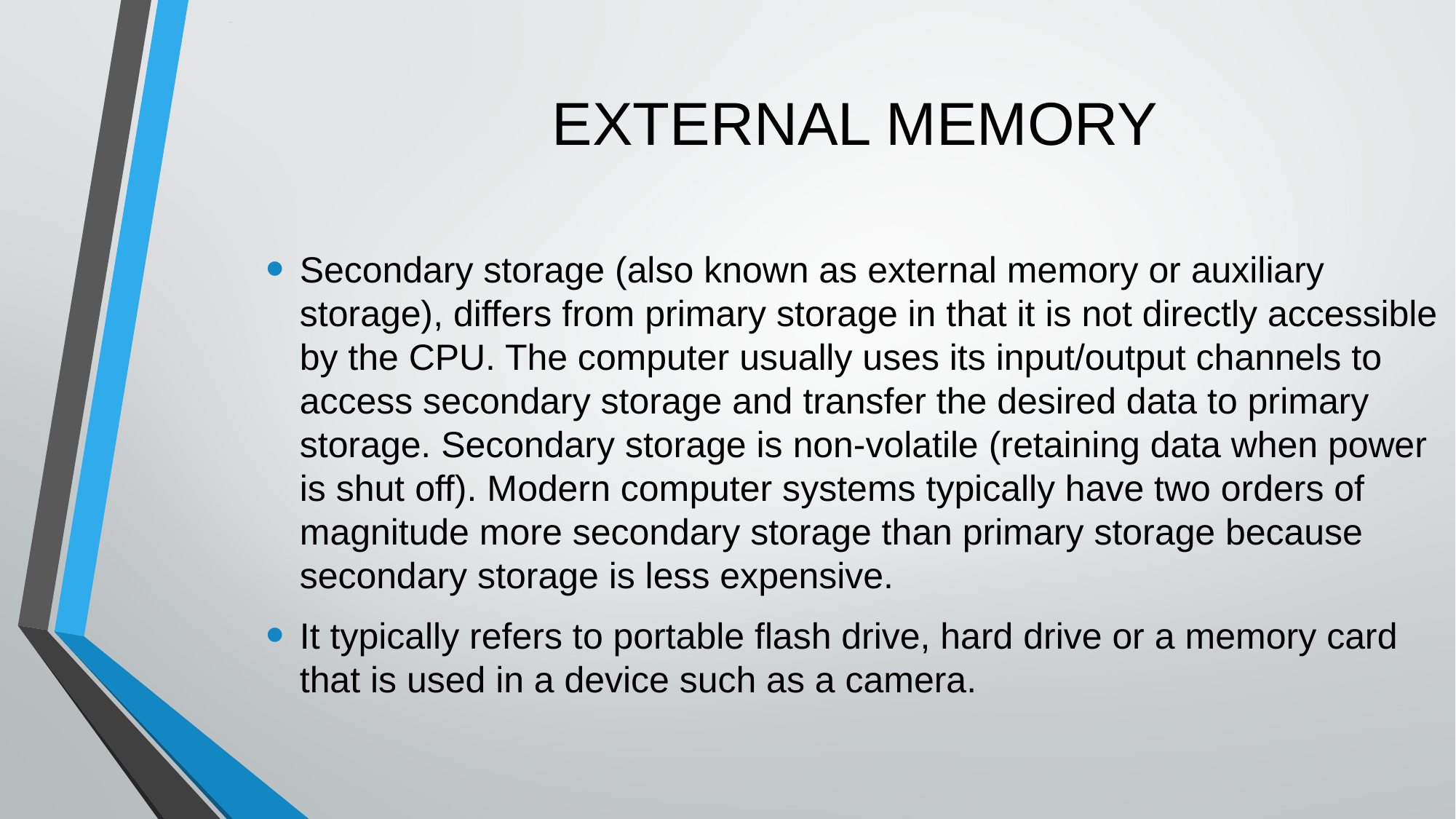

EXTERNAL MEMORY
Secondary storage (also known as external memory or auxiliary storage), differs from primary storage in that it is not directly accessible by the CPU. The computer usually uses its input/output channels to access secondary storage and transfer the desired data to primary storage. Secondary storage is non-volatile (retaining data when power is shut off). Modern computer systems typically have two orders of magnitude more secondary storage than primary storage because secondary storage is less expensive.
It typically refers to portable flash drive, hard drive or a memory card that is used in a device such as a camera.